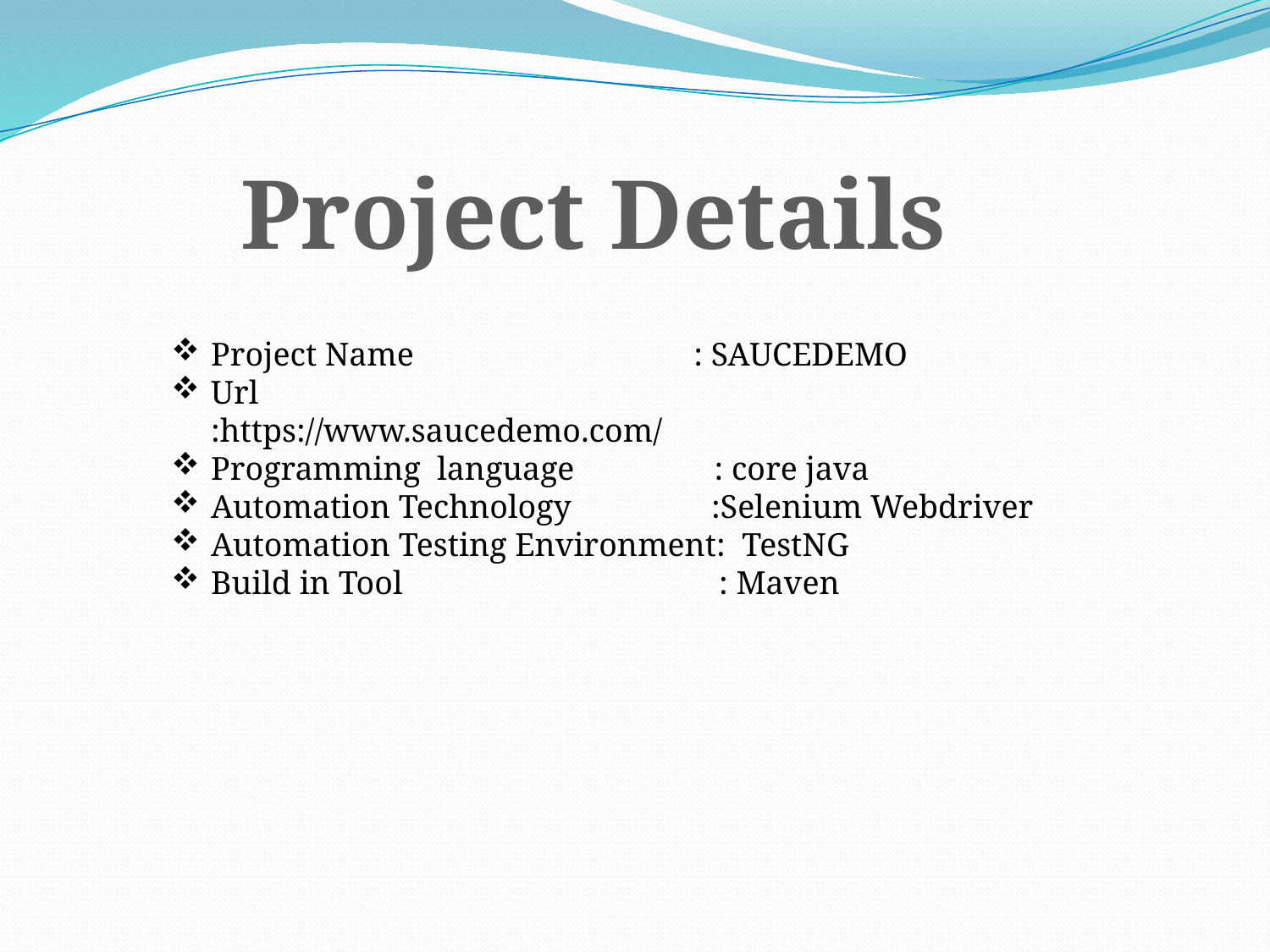

Project Details
Project Name                                  : SAUCEDEMO
Url                  		               :https://www.saucedemo.com/
Programming  language                 : core java
Automation Technology                 :Selenium Webdriver
Automation Testing Environment:  TestNG
Build in Tool			: Maven